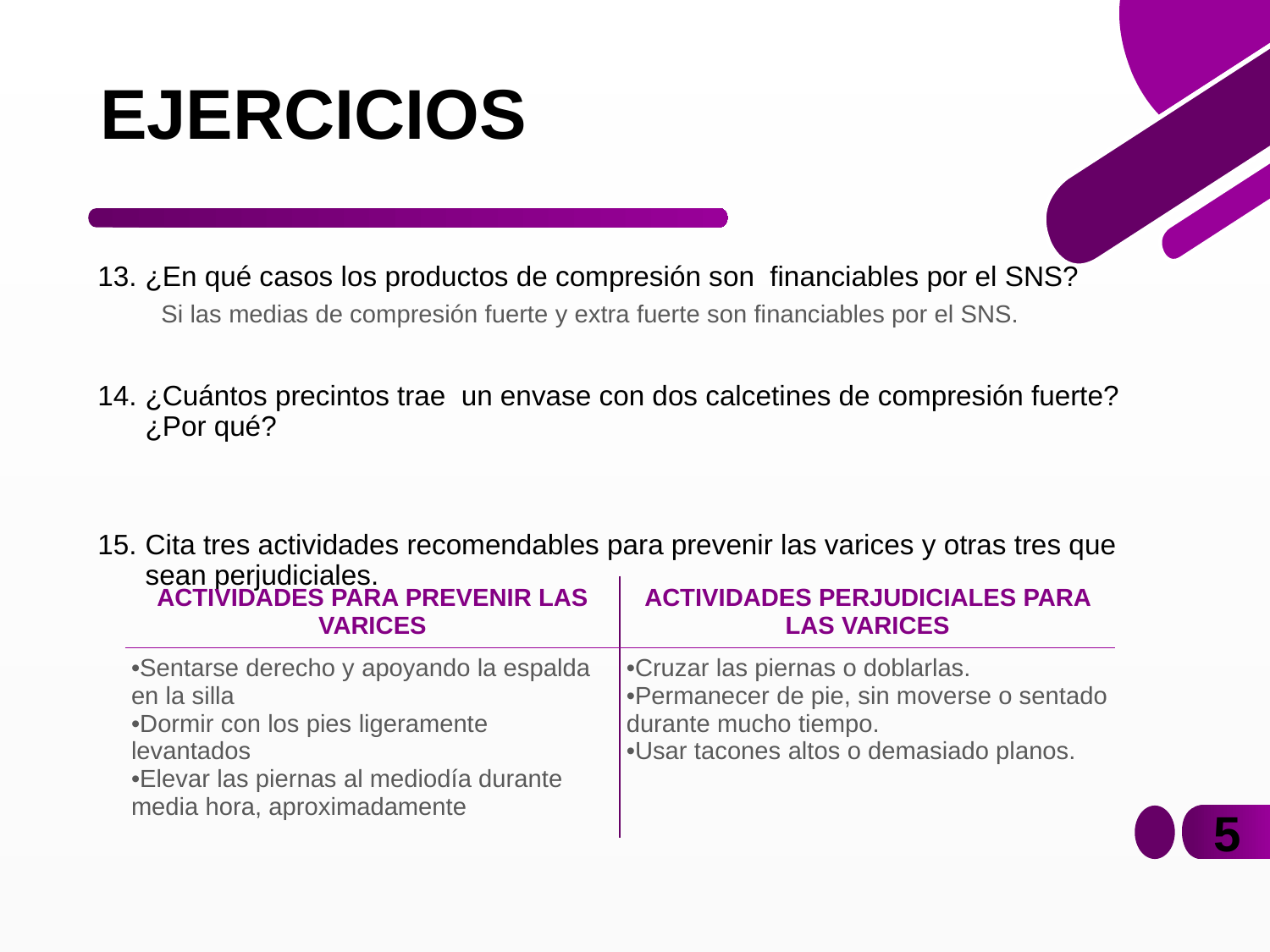

# EJERCICIOS
¿En qué casos los productos de compresión son  financiables por el SNS?
Si las medias de compresión fuerte y extra fuerte son financiables por el SNS.

¿Cuántos precintos trae  un envase con dos calcetines de compresión fuerte?  ¿Por qué?

Cita tres actividades recomendables para prevenir las varices y otras tres que sean perjudiciales.

| ACTIVIDADES PARA PREVENIR LAS VARICES | ACTIVIDADES PERJUDICIALES PARA LAS VARICES |
| --- | --- |
| Sentarse derecho y apoyando la espalda en la silla Dormir con los pies ligeramente levantados Elevar las piernas al mediodía durante media hora, aproximadamente | Cruzar las piernas o doblarlas. Permanecer de pie, sin moverse o sentado durante mucho tiempo. Usar tacones altos o demasiado planos. |
5